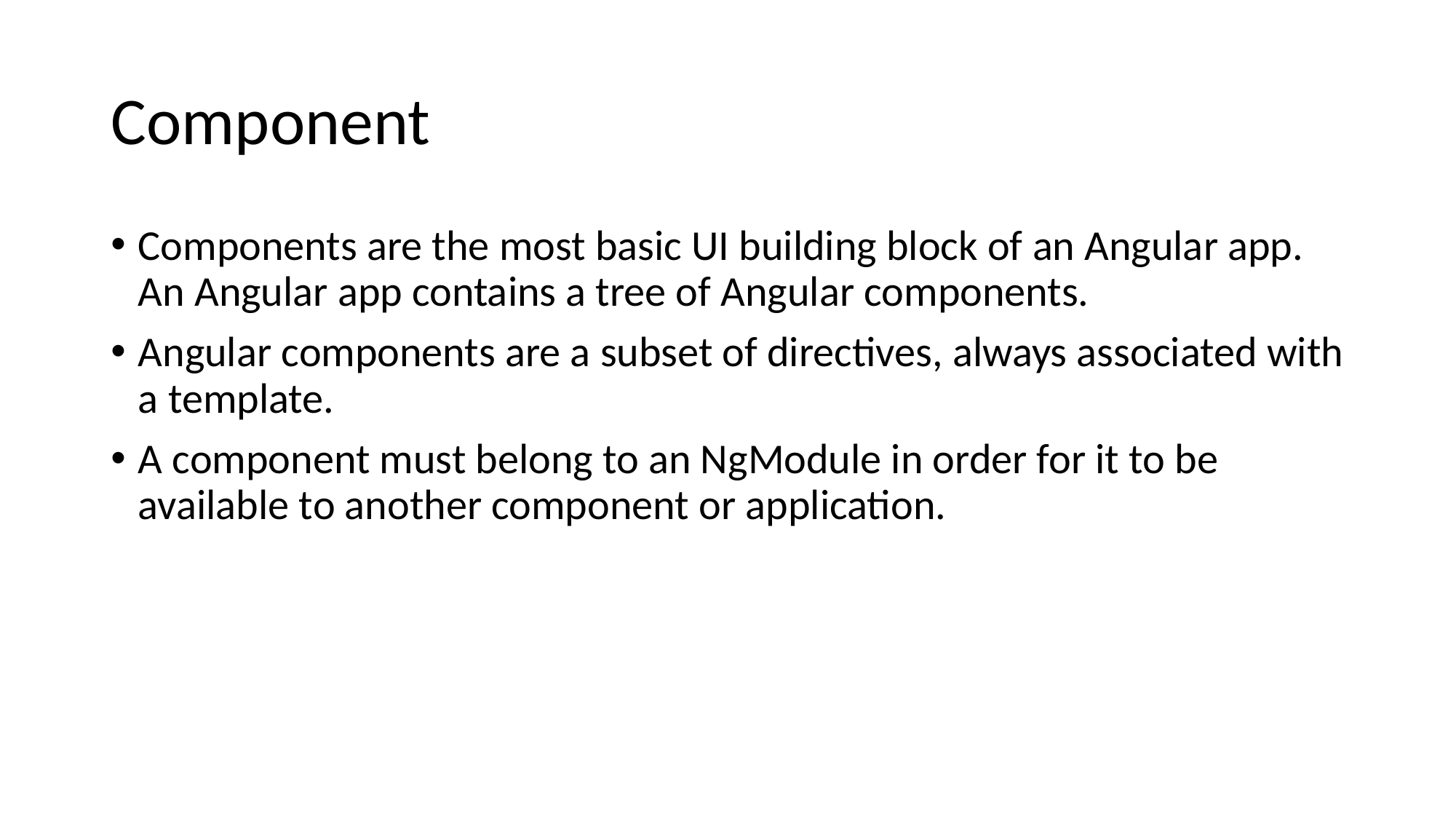

# Component
Components are the most basic UI building block of an Angular app. An Angular app contains a tree of Angular components.
Angular components are a subset of directives, always associated with a template.
A component must belong to an NgModule in order for it to be available to another component or application.